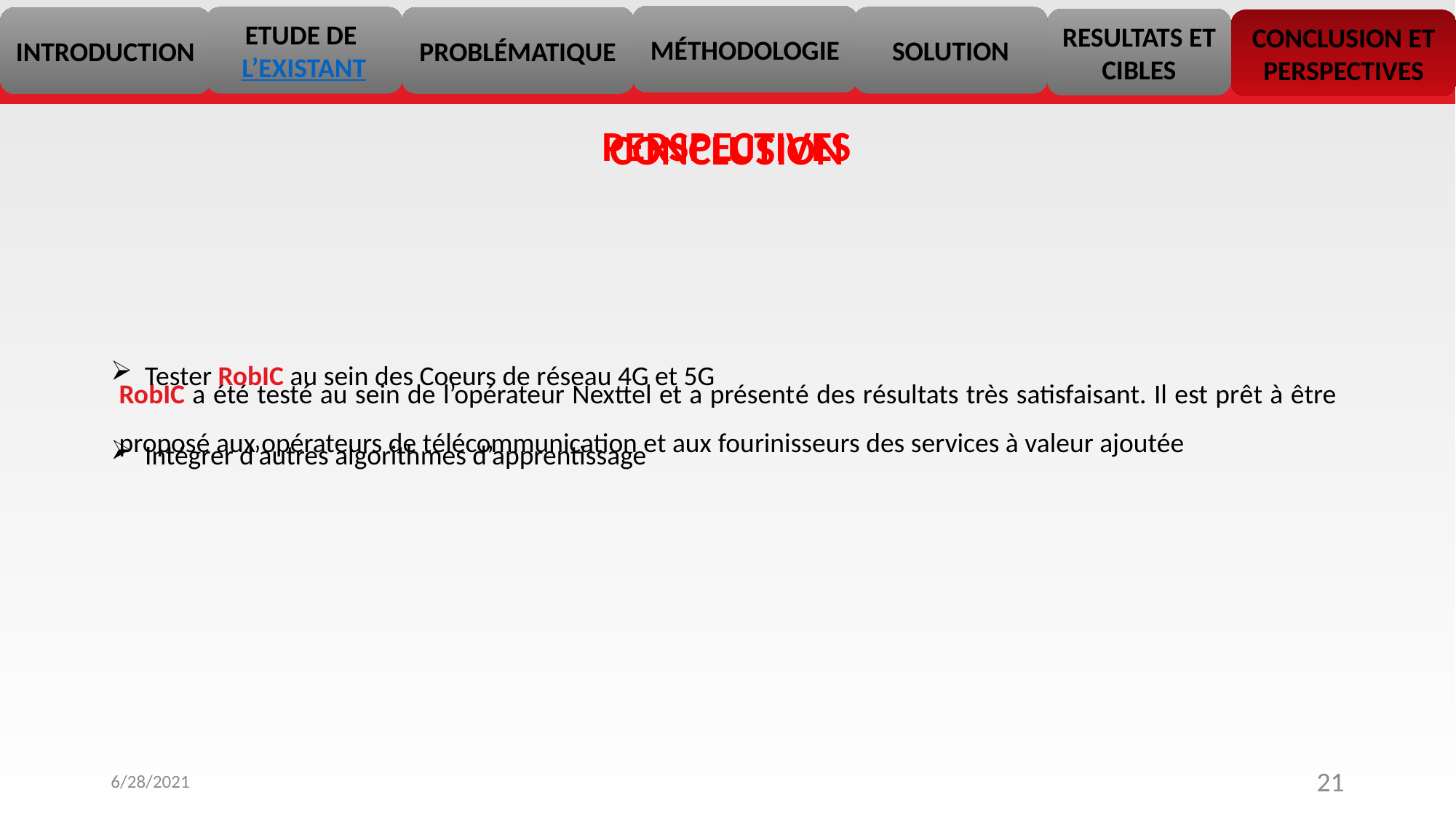

MÉTHODOLOGIE
ETUDE DE L’EXISTANT
SOLUTION
PROBLÉMATIQUE
INTRODUCTION
RESULTATS ET CIBLES
CONCLUSION ET PERSPECTIVES

PERSPECTIVES
CONCLUSION
Tester RobIC au sein des Coeurs de réseau 4G et 5G
RobIC a été testé au sein de l’opérateur Nexttel et a présenté des résultats très satisfaisant. Il est prêt à être proposé aux opérateurs de télécommunication et aux fourinisseurs des services à valeur ajoutée
Intégrer d’autres algorithmes d’apprentissage
6/28/2021
21